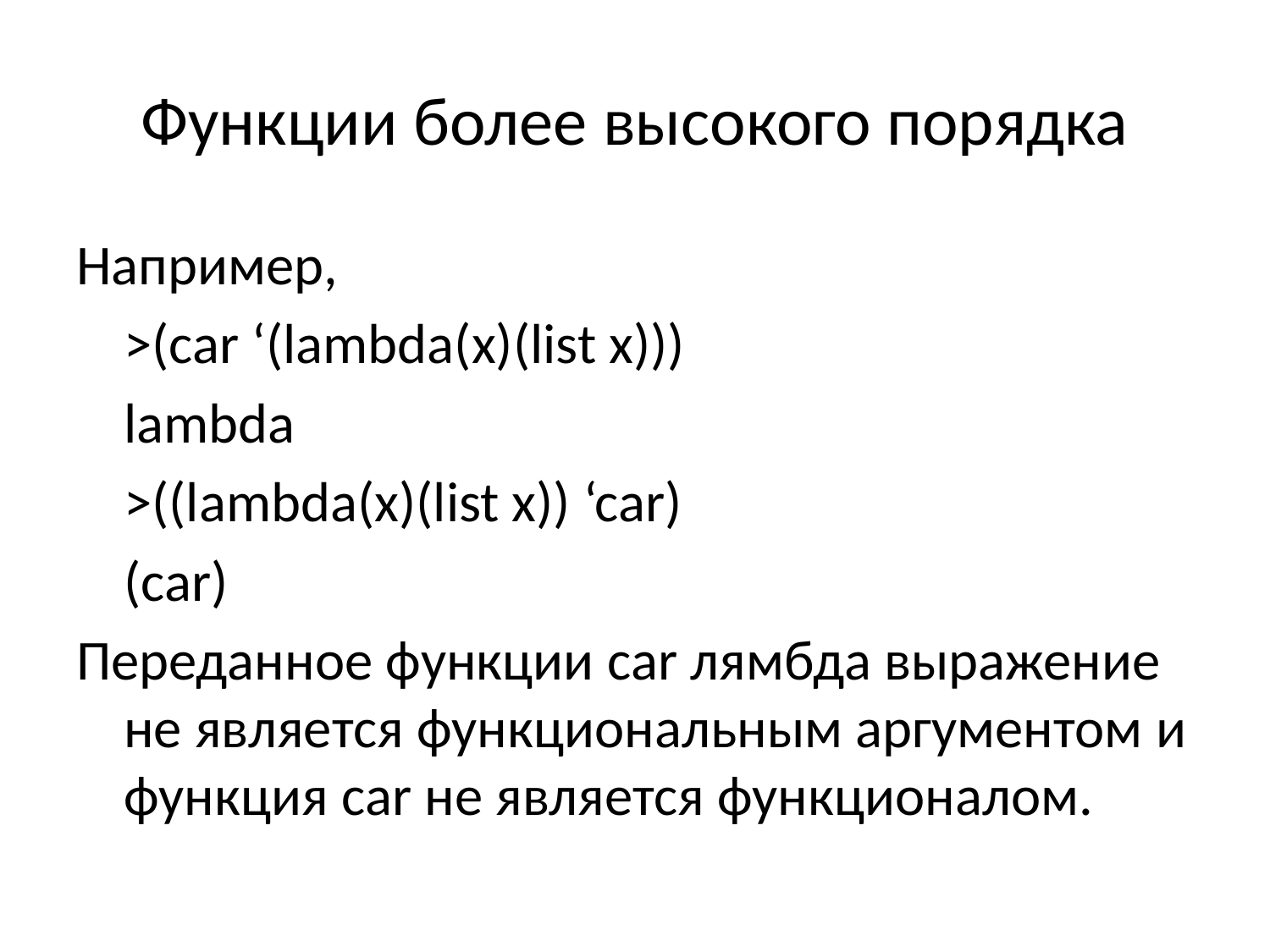

# Функции более высокого порядка
Например,
	>(car ‘(lambda(x)(list x)))
	lambda
	>((lambda(x)(list x)) ‘car)
	(car)
Переданное функции car лямбда выражение не является функциональным аргументом и функция car не является функционалом.